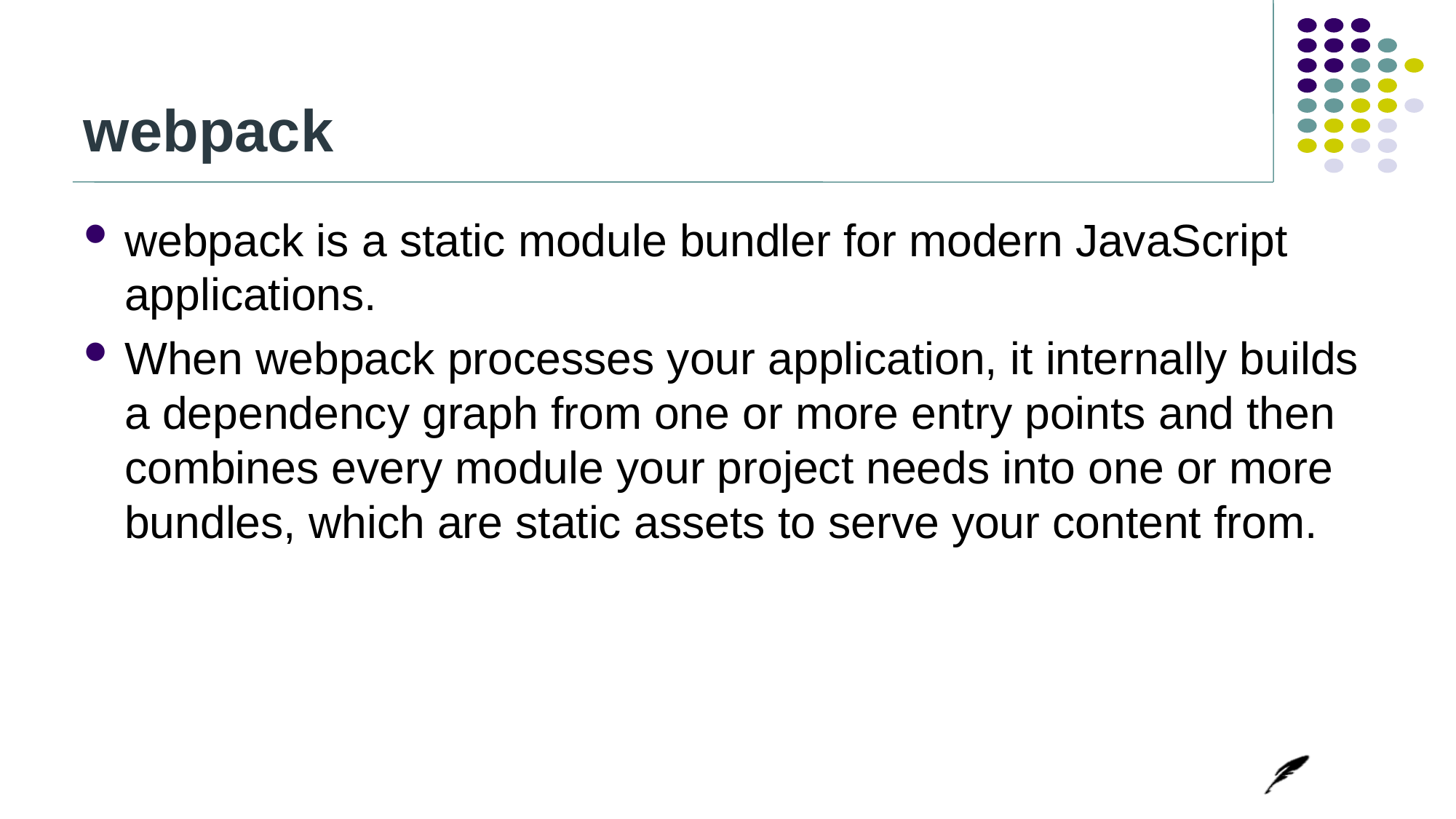

# webpack
webpack is a static module bundler for modern JavaScript applications.
When webpack processes your application, it internally builds a dependency graph from one or more entry points and then combines every module your project needs into one or more bundles, which are static assets to serve your content from.